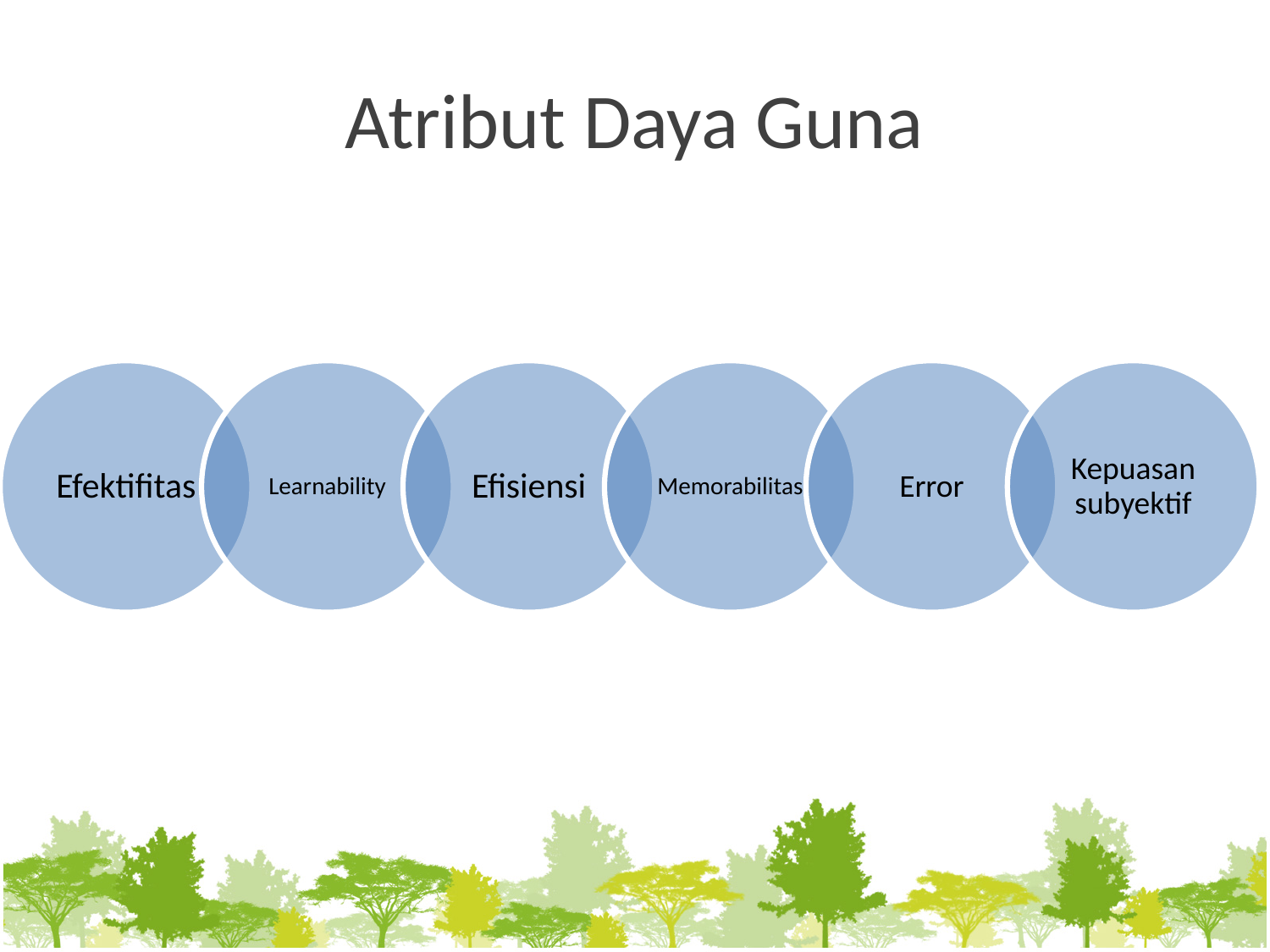

# Atribut Daya Guna
Efektifitas
Learnability
Efisiensi
Memorabilitas
Error
Kepuasan subyektif